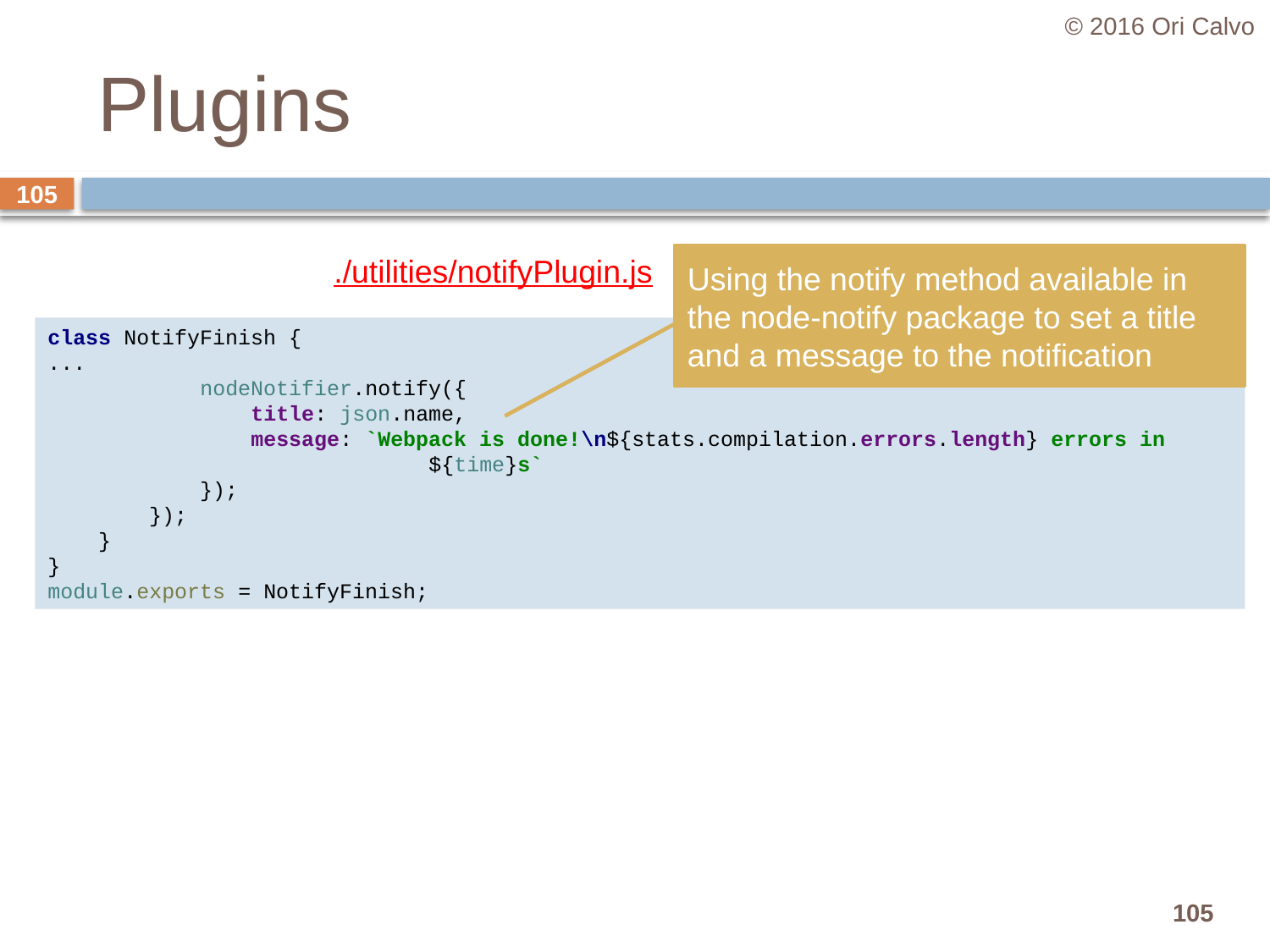

© 2016 Ori Calvo
# Plugins
105
./utilities/notifyPlugin.js
Using the notify method available in the node-notify package to set a title and a message to the notification
class NotifyFinish {
...
            nodeNotifier.notify({
                title: json.name,
                message: `Webpack is done!\n${stats.compilation.errors.length} errors in                   		${time}s`
            });
        });
    }
}
module.exports = NotifyFinish;